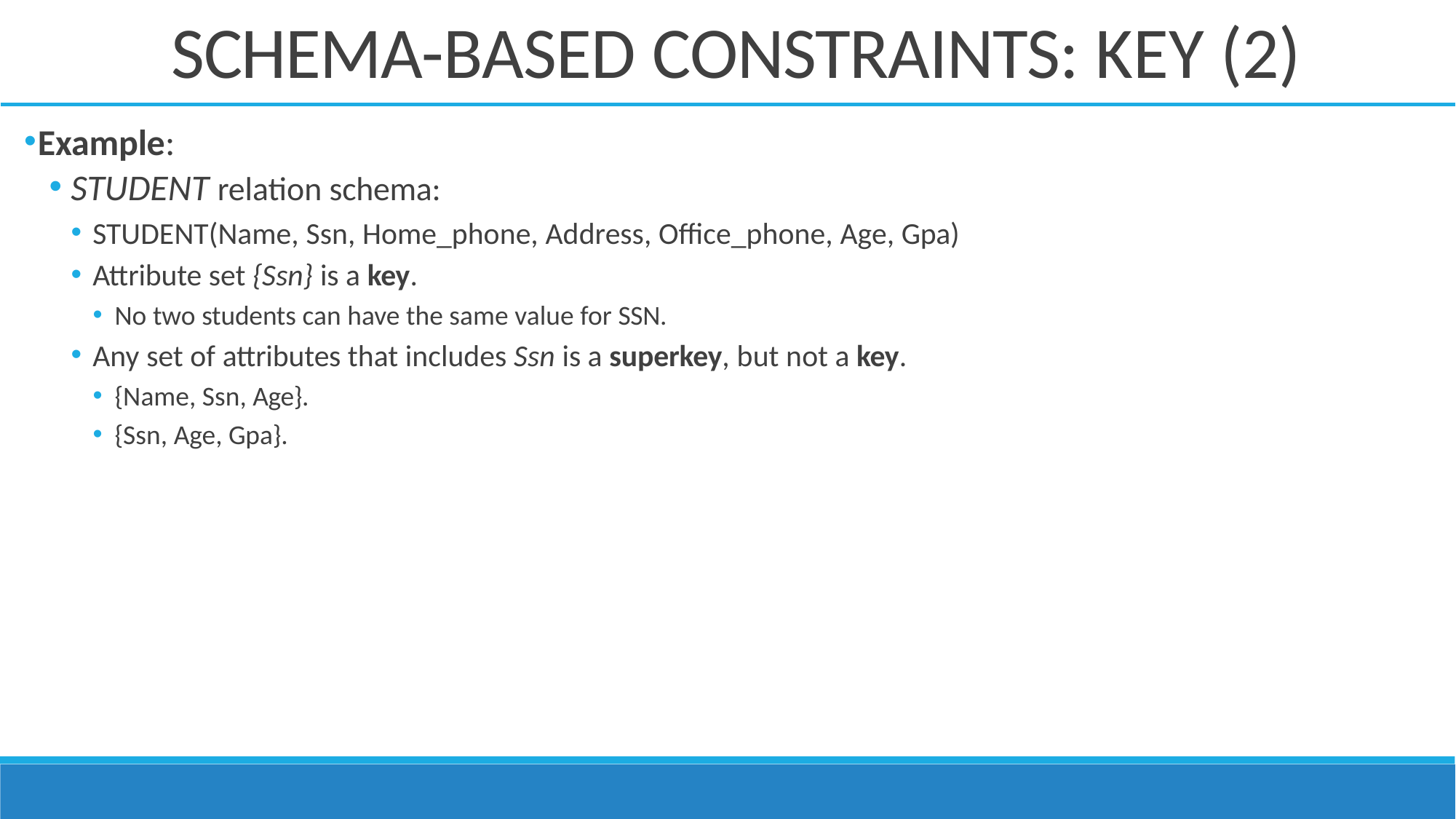

# SCHEMA-BASED CONSTRAINTS: KEY (2)

Example:
STUDENT relation schema:
STUDENT(Name, Ssn, Home_phone, Address, Office_phone, Age, Gpa)
Attribute set {Ssn} is a key.
No two students can have the same value for SSN.
Any set of attributes that includes Ssn is a superkey, but not a key.
{Name, Ssn, Age}.
{Ssn, Age, Gpa}.